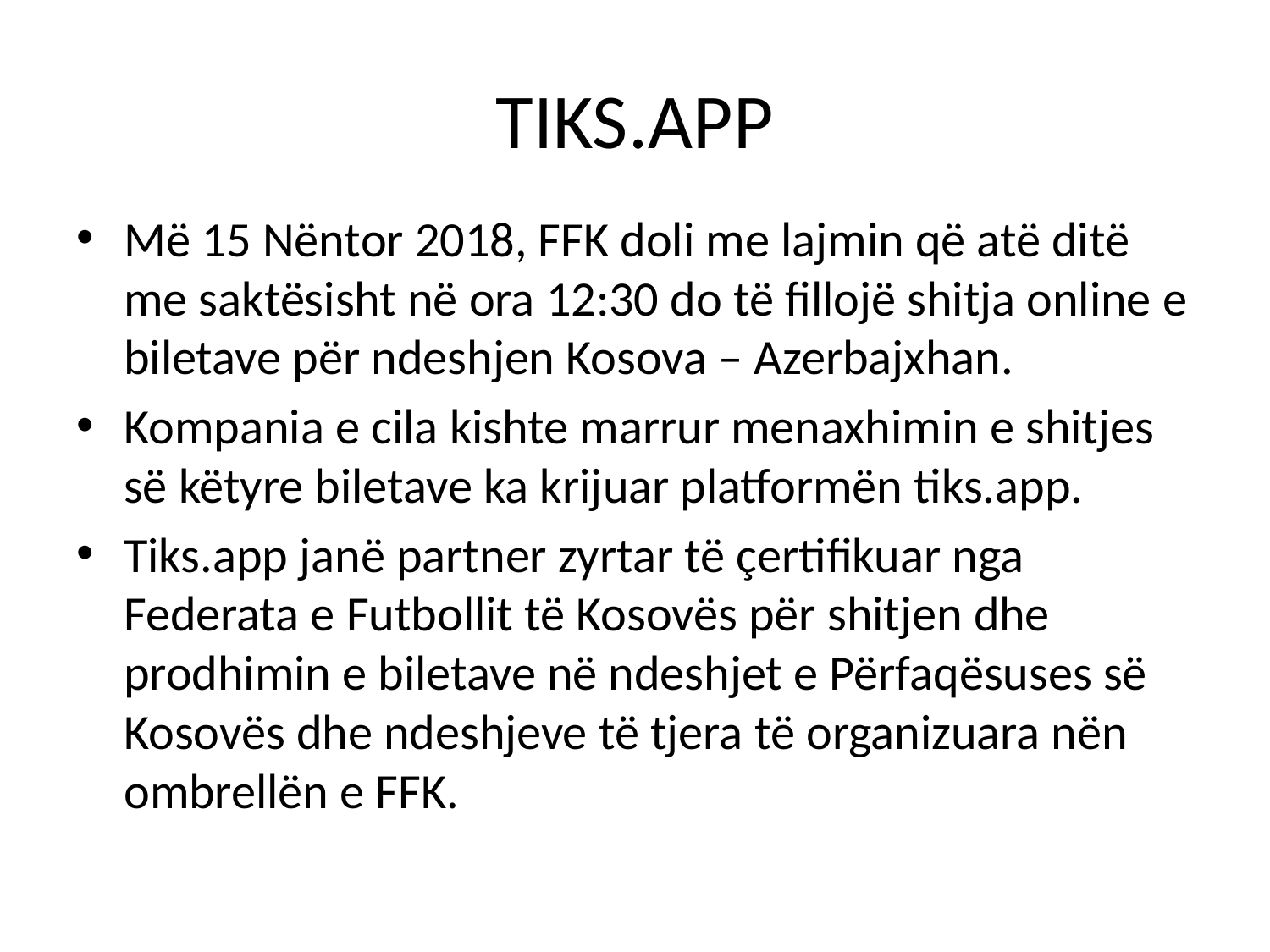

# TIKS.APP
Më 15 Nëntor 2018, FFK doli me lajmin që atë ditë me saktësisht në ora 12:30 do të fillojë shitja online e biletave për ndeshjen Kosova – Azerbajxhan.
Kompania e cila kishte marrur menaxhimin e shitjes së këtyre biletave ka krijuar platformën tiks.app.
Tiks.app janë partner zyrtar të çertifikuar nga Federata e Futbollit të Kosovës për shitjen dhe prodhimin e biletave në ndeshjet e Përfaqësuses së Kosovës dhe ndeshjeve të tjera të organizuara nën ombrellën e FFK.